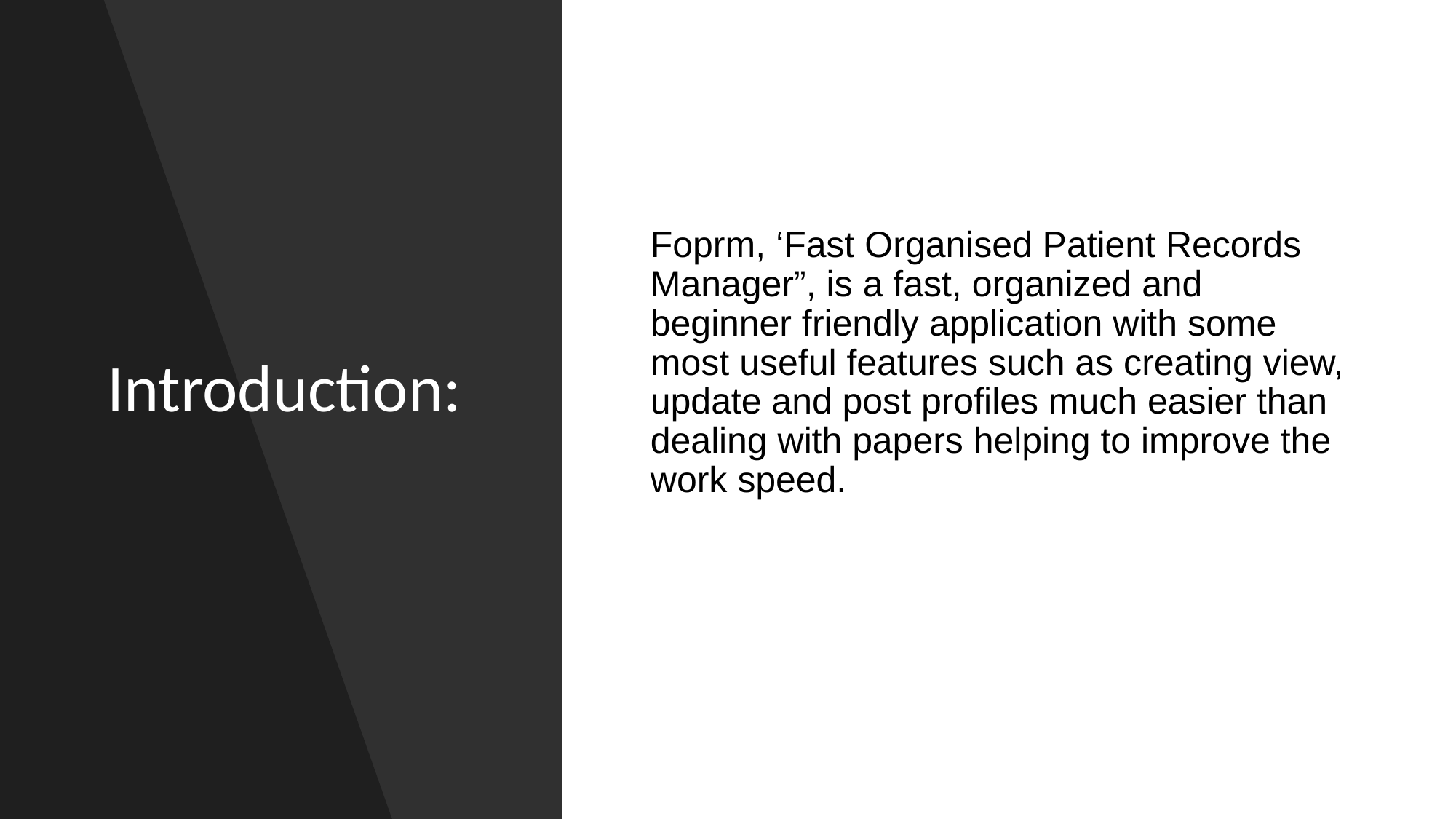

# Introduction:
Foprm, ‘Fast Organised Patient Records Manager”, is a fast, organized and beginner friendly application with some most useful features such as creating view, update and post profiles much easier than dealing with papers helping to improve the work speed.